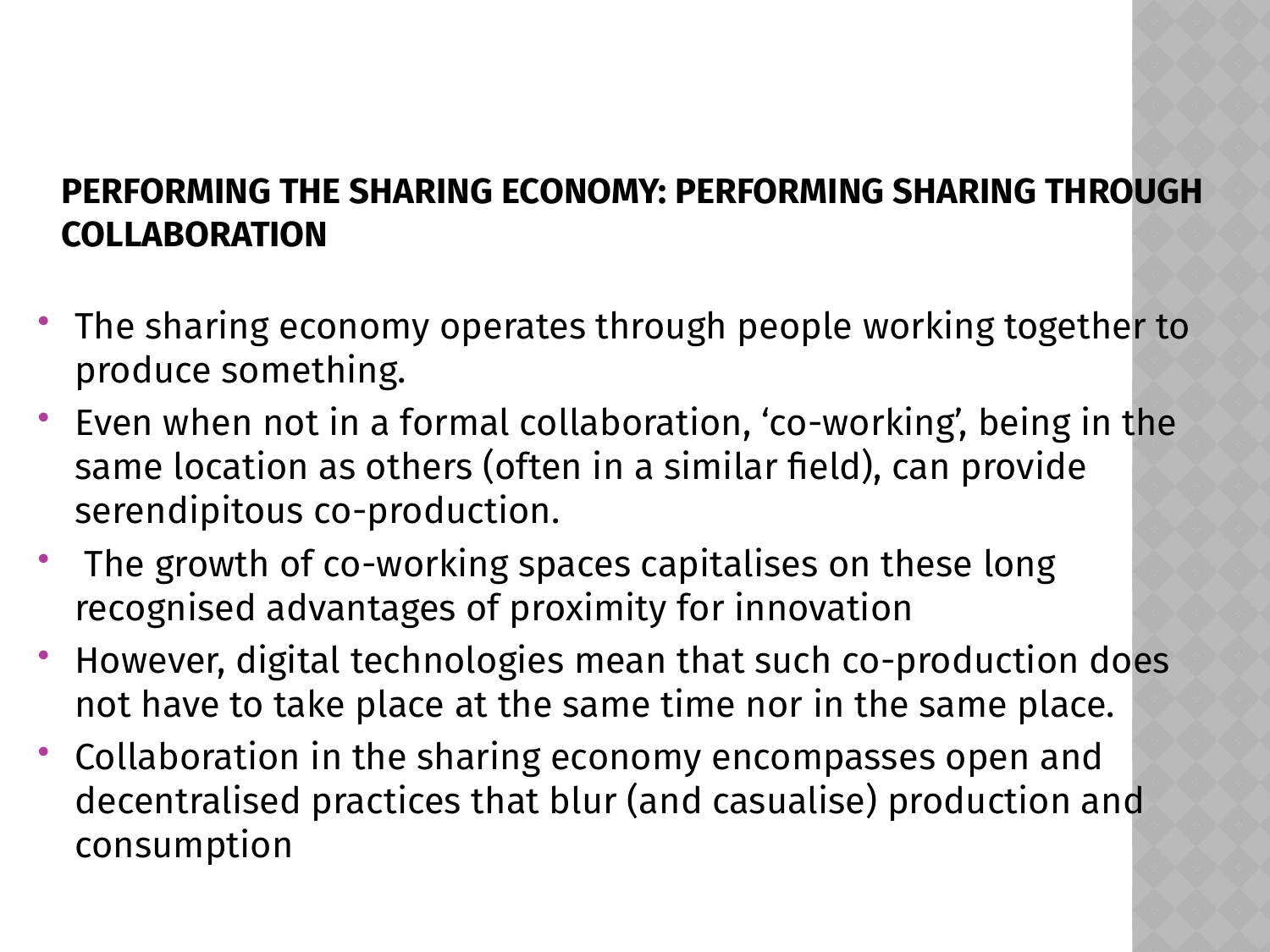

# Performing the sharing economy: performing sharing through collaboration
The sharing economy operates through people working together to produce something.
Even when not in a formal collaboration, ‘co-working’, being in the same location as others (often in a similar field), can provide serendipitous co-production.
 The growth of co-working spaces capitalises on these long recognised advantages of proximity for innovation
However, digital technologies mean that such co-production does not have to take place at the same time nor in the same place.
Collaboration in the sharing economy encompasses open and decentralised practices that blur (and casualise) production and consumption